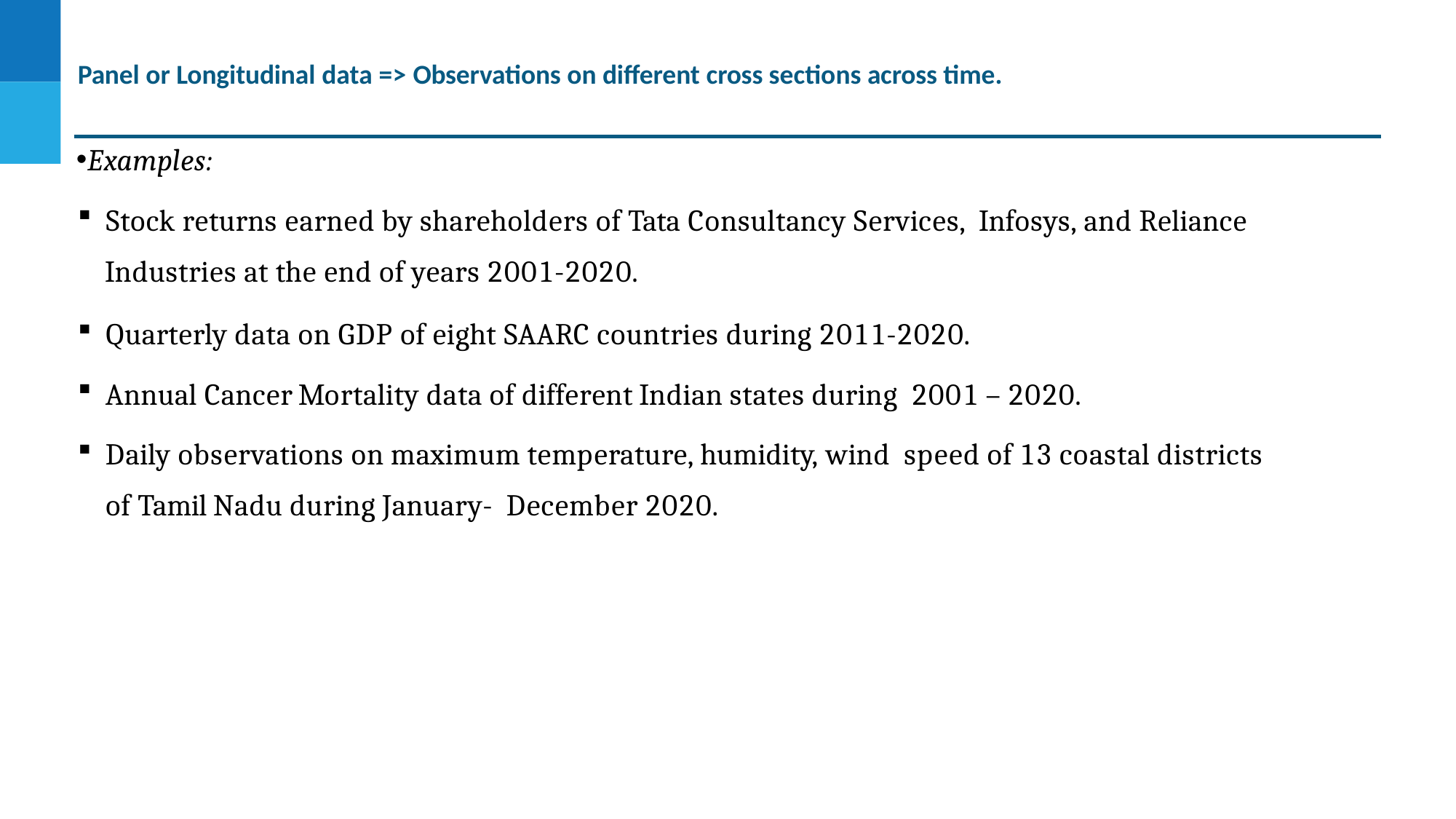

# Panel or Longitudinal data => Observations on different cross sections across time.
Examples:
Stock returns earned by shareholders of Tata Consultancy Services,  Infosys, and Reliance Industries at the end of years 2001-2020.
Quarterly data on GDP of eight SAARC countries during 2011-2020.
Annual Cancer Mortality data of different Indian states during  2001 – 2020.
Daily observations on maximum temperature, humidity, wind  speed of 13 coastal districts of Tamil Nadu during January-  December 2020.